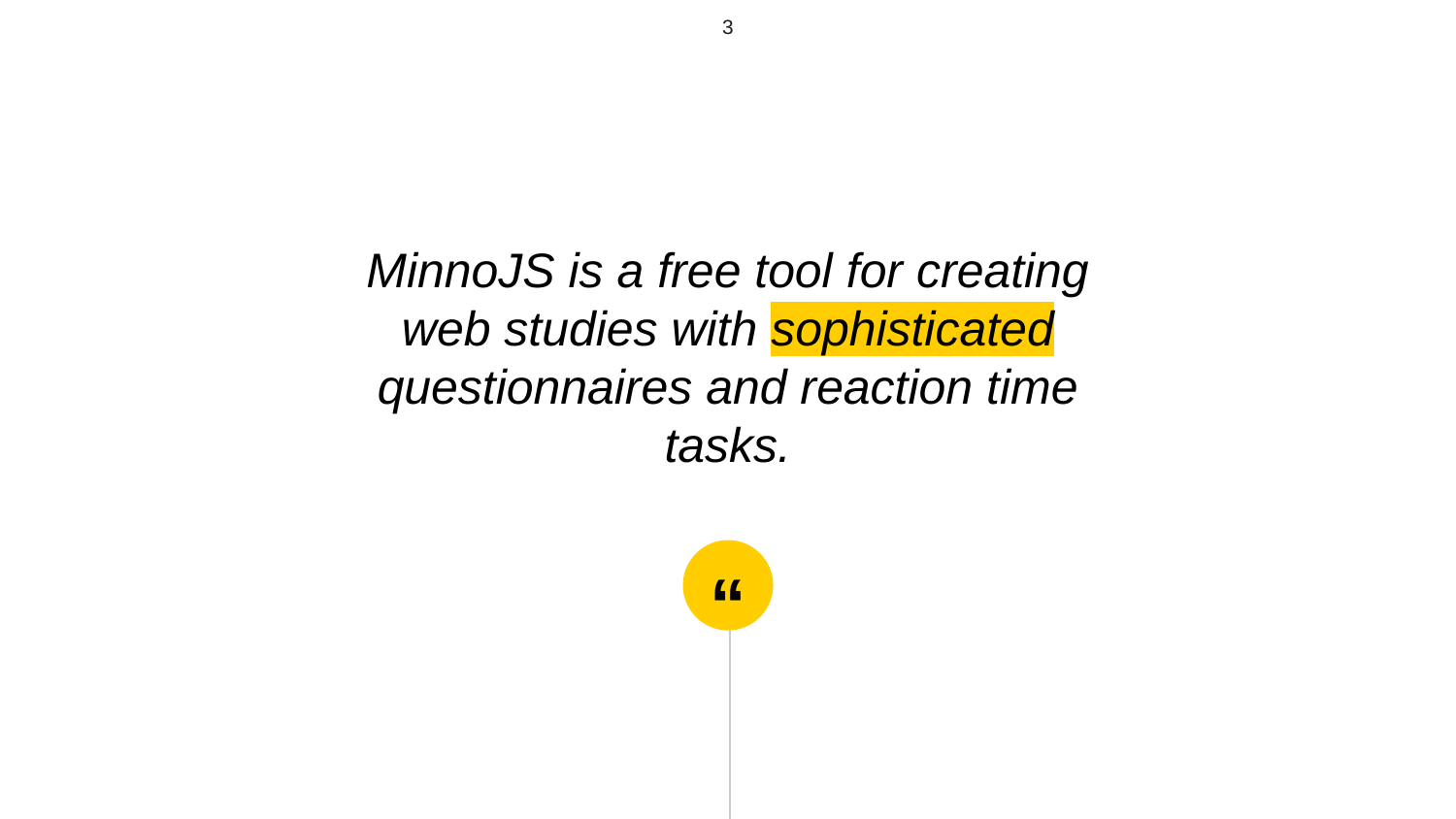

3
MinnoJS is a free tool for creating web studies with sophisticated questionnaires and reaction time tasks.